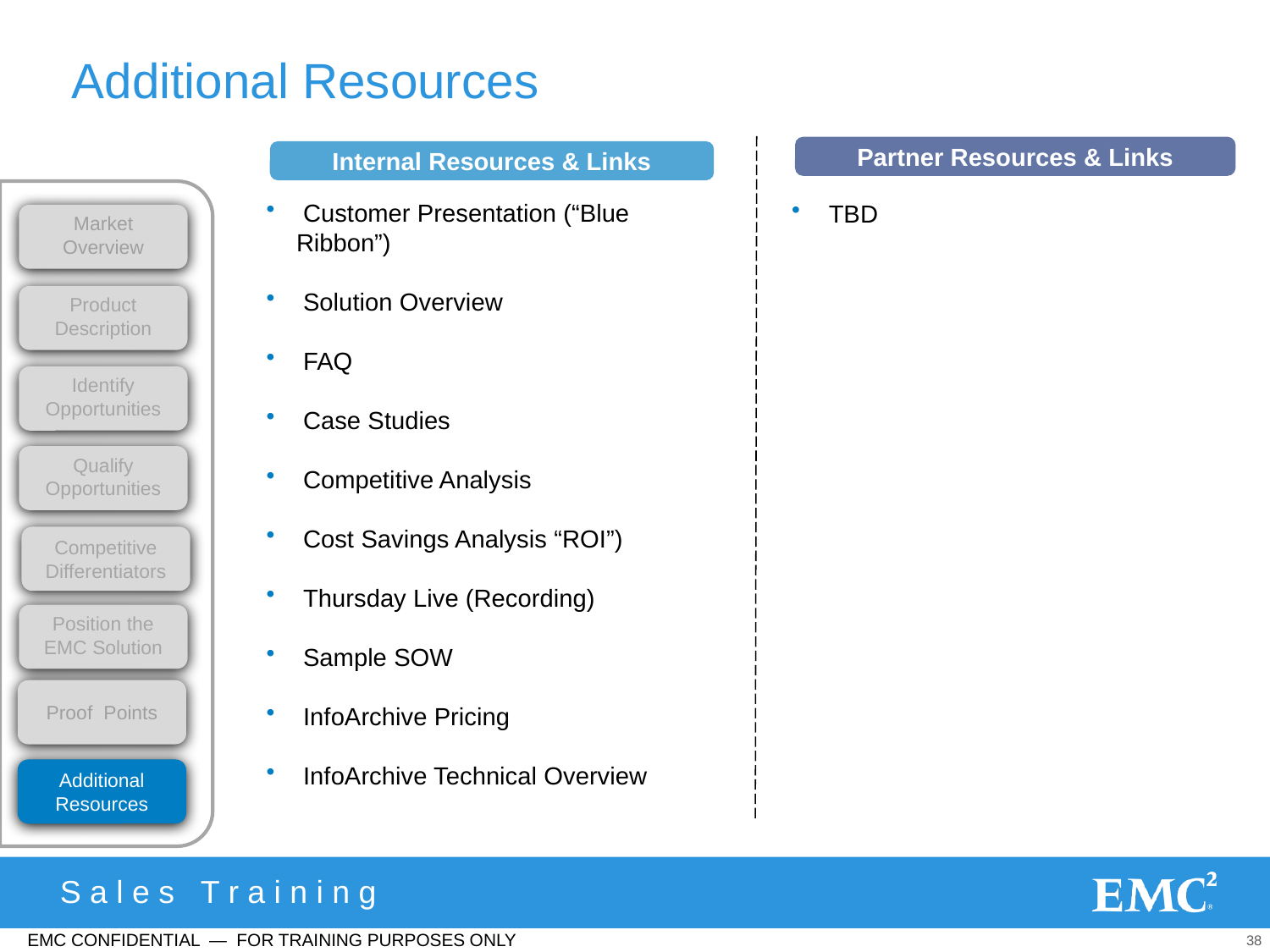

# Additional Resources

Partner Resources & Links

Internal Resources & Links

 Customer Presentation (“Blue Ribbon”)

 Solution Overview
 FAQ

 Case Studies
 Competitive Analysis
 Cost Savings Analysis “ROI”)
 Thursday Live (Recording)
 Sample SOW
 InfoArchive Pricing
 InfoArchive Technical Overview

 TBD

Market Overview

Product Description

Identify Opportunities

Qualify Opportunities
Competitive Differentiators

Position the EMC Solution
Proof  Points
Additional Resources